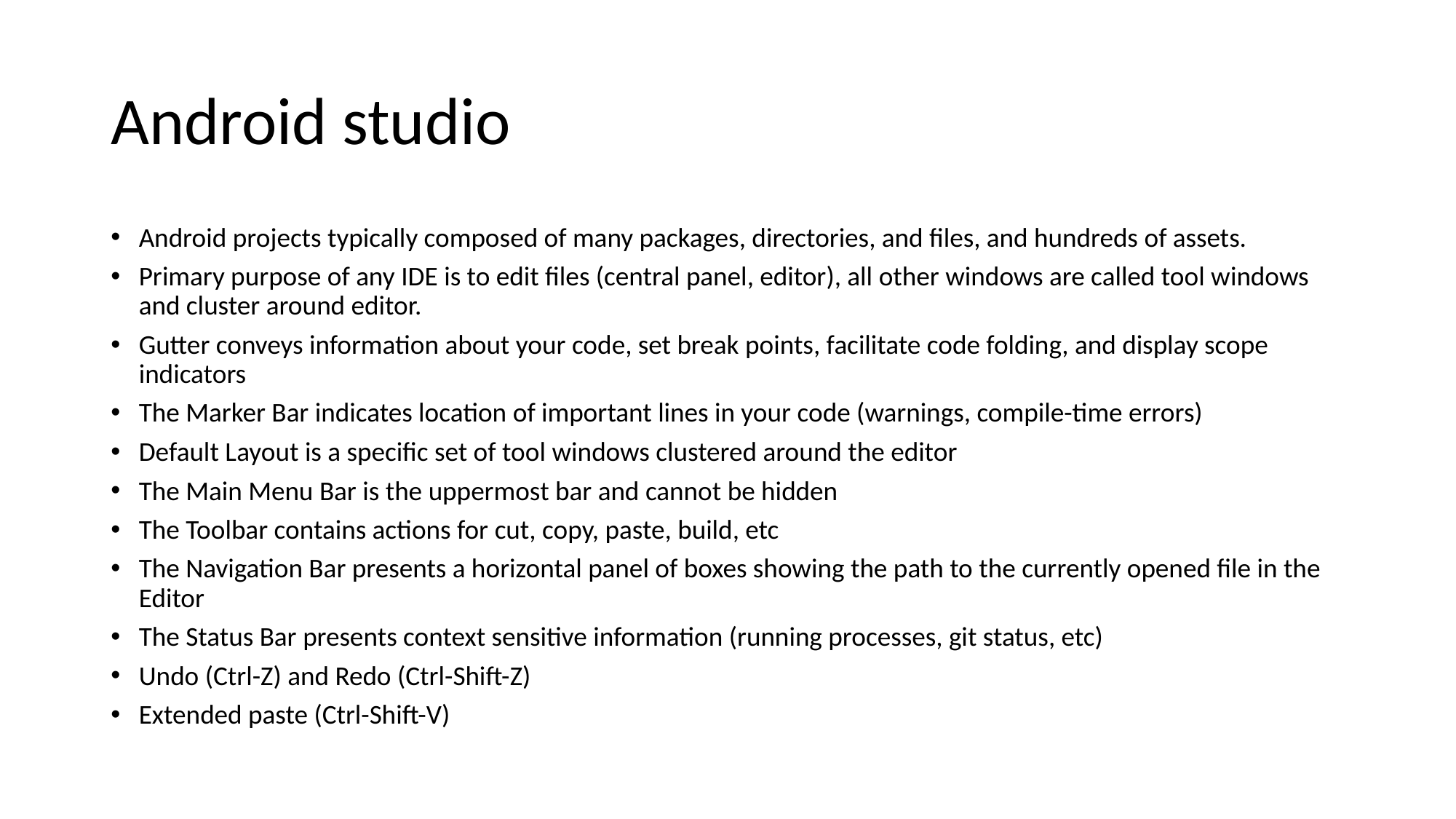

# Android studio
Android projects typically composed of many packages, directories, and files, and hundreds of assets.
Primary purpose of any IDE is to edit files (central panel, editor), all other windows are called tool windows and cluster around editor.
Gutter conveys information about your code, set break points, facilitate code folding, and display scope indicators
The Marker Bar indicates location of important lines in your code (warnings, compile-time errors)
Default Layout is a specific set of tool windows clustered around the editor
The Main Menu Bar is the uppermost bar and cannot be hidden
The Toolbar contains actions for cut, copy, paste, build, etc
The Navigation Bar presents a horizontal panel of boxes showing the path to the currently opened file in the Editor
The Status Bar presents context sensitive information (running processes, git status, etc)
Undo (Ctrl-Z) and Redo (Ctrl-Shift-Z)
Extended paste (Ctrl-Shift-V)